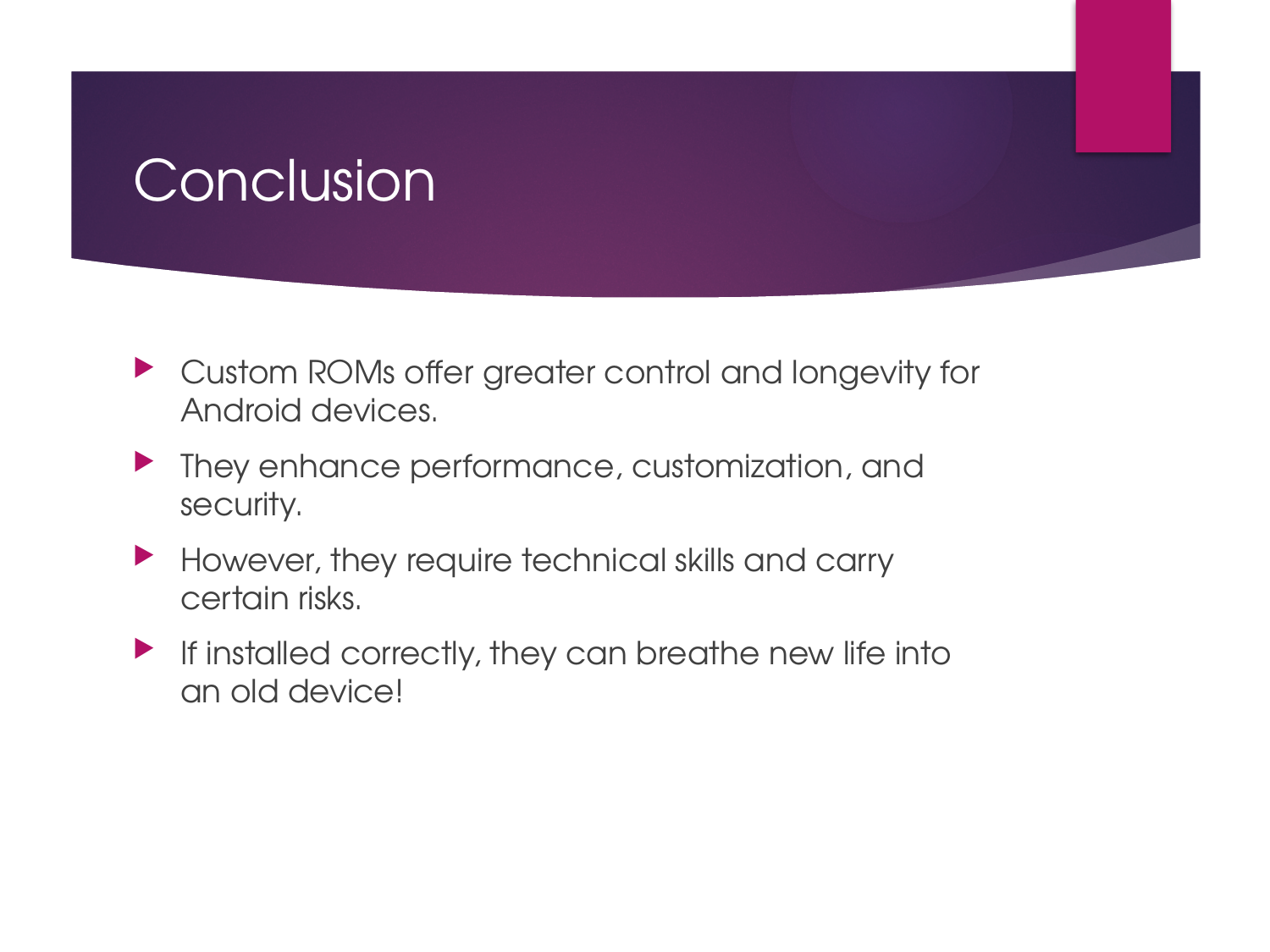

# Conclusion
Custom ROMs offer greater control and longevity for Android devices.
They enhance performance, customization, and security.
However, they require technical skills and carry certain risks.
If installed correctly, they can breathe new life into an old device!